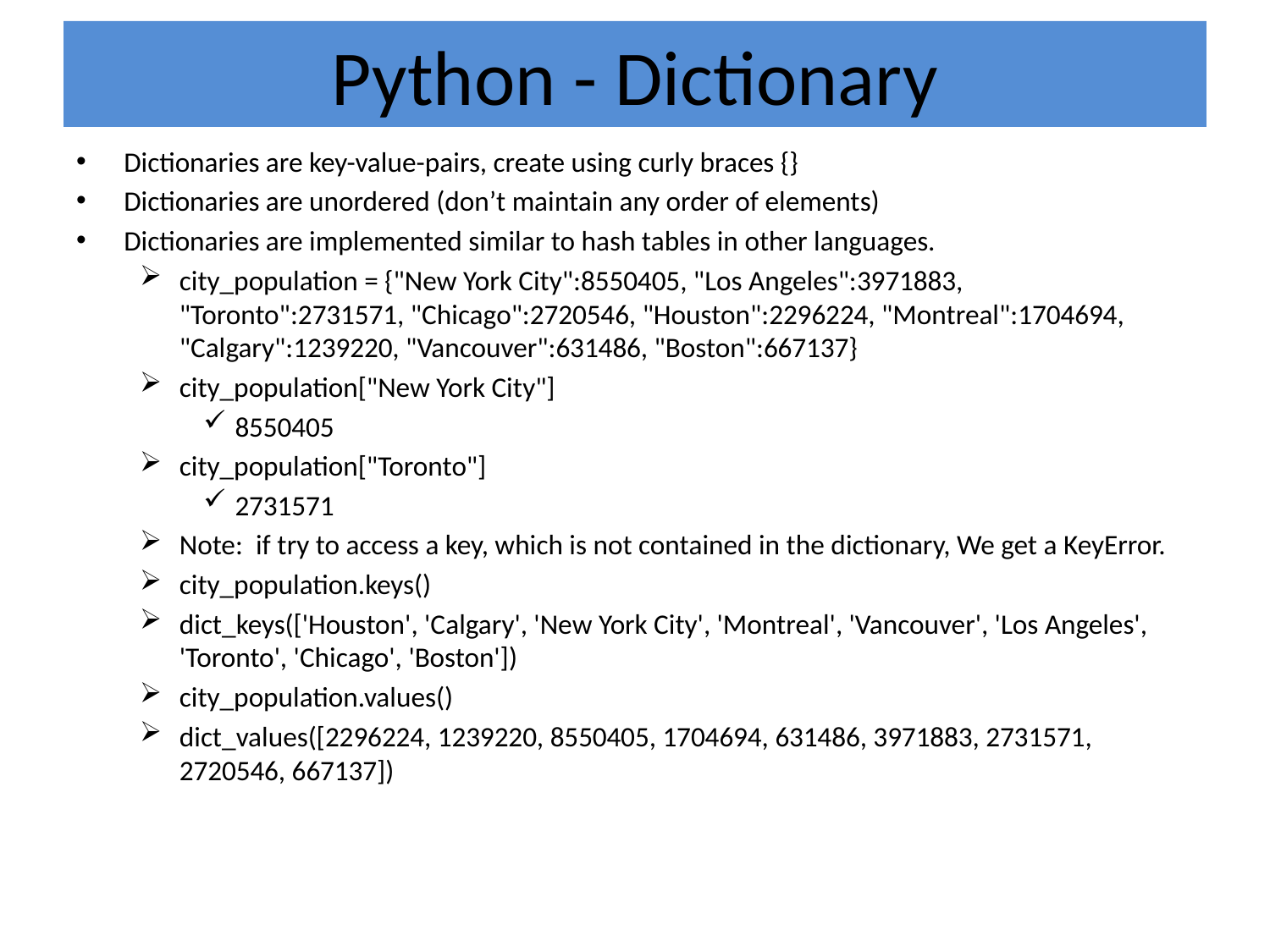

# Python - Dictionary
Dictionaries are key-value-pairs, create using curly braces {}
Dictionaries are unordered (don’t maintain any order of elements)
Dictionaries are implemented similar to hash tables in other languages.
city_population = {"New York City":8550405, "Los Angeles":3971883, "Toronto":2731571, "Chicago":2720546, "Houston":2296224, "Montreal":1704694, "Calgary":1239220, "Vancouver":631486, "Boston":667137}
city_population["New York City"]
8550405
city_population["Toronto"]
2731571
Note:  if try to access a key, which is not contained in the dictionary, We get a KeyError.
city_population.keys()
dict_keys(['Houston', 'Calgary', 'New York City', 'Montreal', 'Vancouver', 'Los Angeles', 'Toronto', 'Chicago', 'Boston'])
city_population.values()
dict_values([2296224, 1239220, 8550405, 1704694, 631486, 3971883, 2731571, 2720546, 667137])